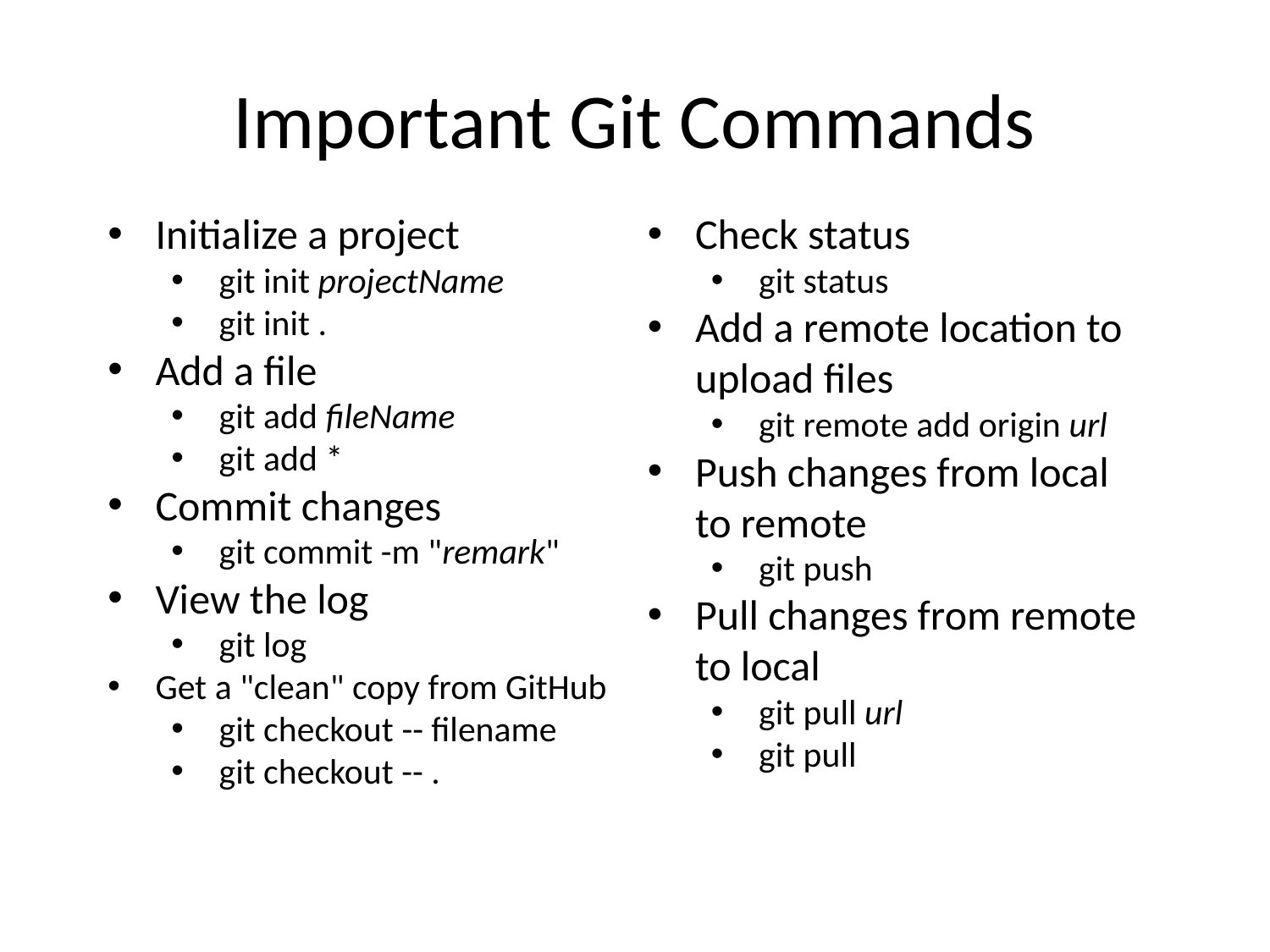

# Important Git Commands
Initialize a project
git init projectName
git init .
Add a file
git add fileName
git add *
Commit changes
git commit -m "remark"
View the log
git log
Get a "clean" copy from GitHub
git checkout -- filename
git checkout -- .
Check status
git status
Add a remote location to upload files
git remote add origin url
Push changes from local to remote
git push
Pull changes from remote to local
git pull url
git pull